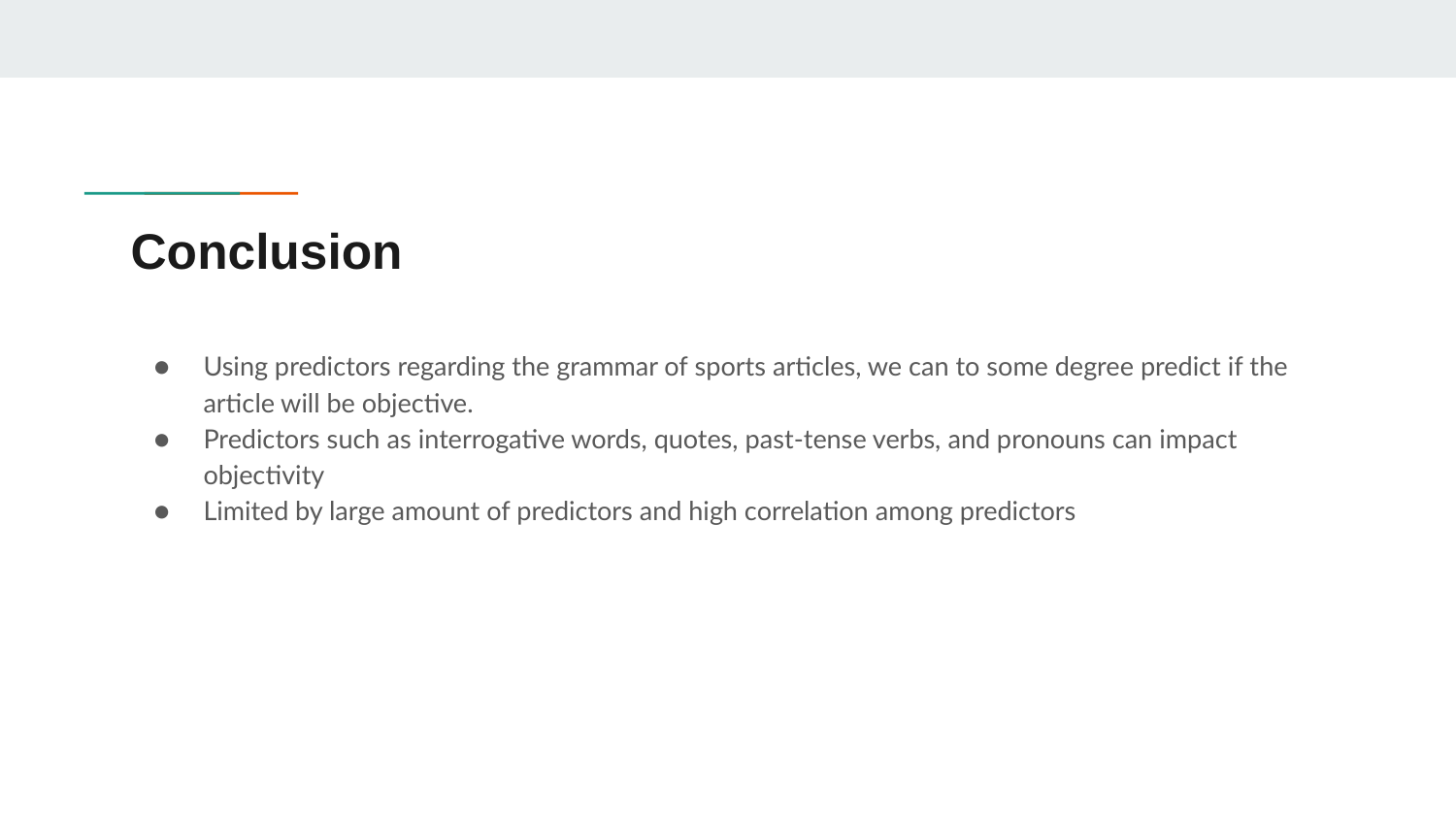

# Conclusion
Using predictors regarding the grammar of sports articles, we can to some degree predict if the article will be objective.
Predictors such as interrogative words, quotes, past-tense verbs, and pronouns can impact objectivity
Limited by large amount of predictors and high correlation among predictors